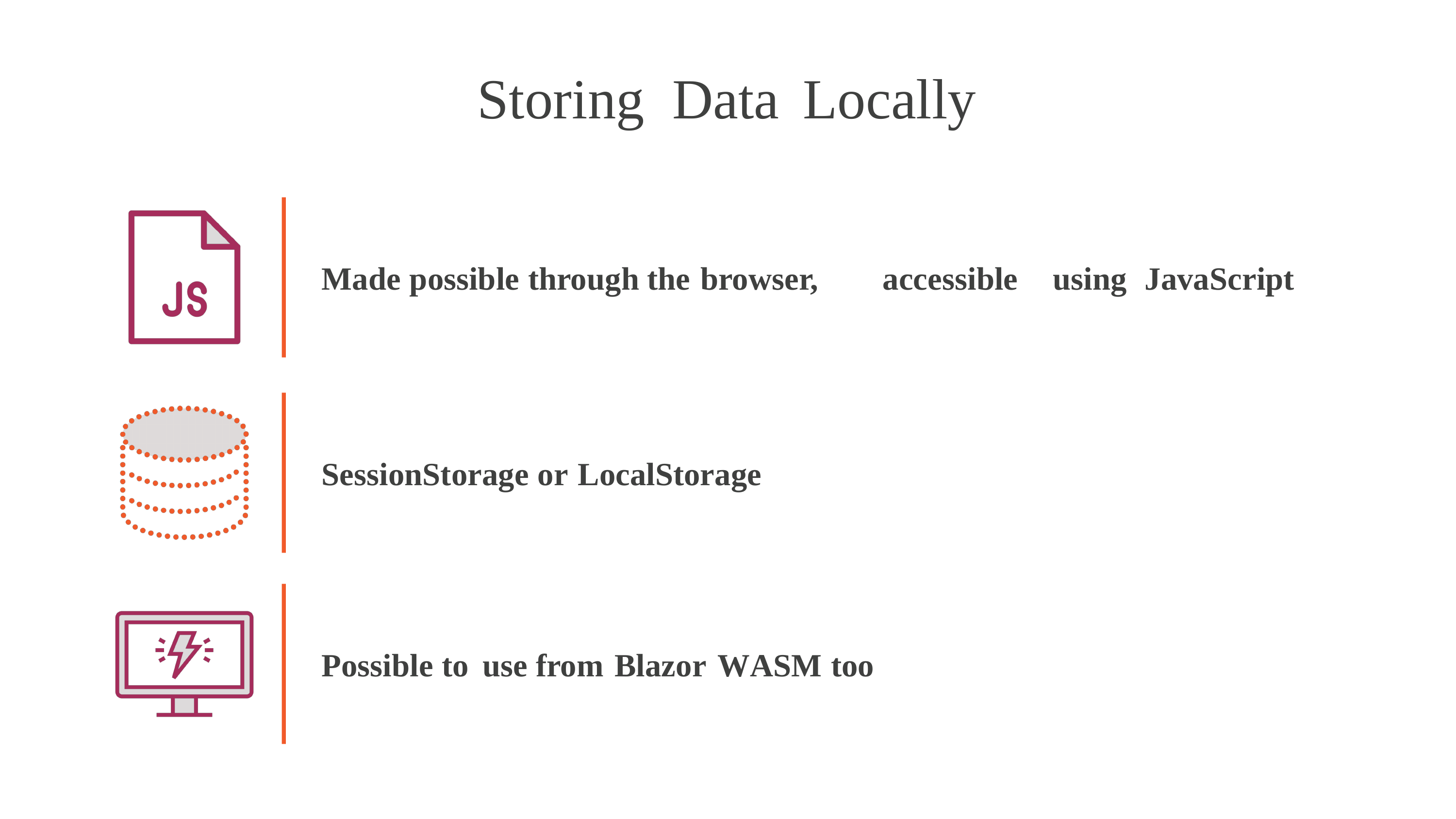

Storing
Data
Locally

Made possible through the browser,
accessible
using
JavaScript

SessionStorage or LocalStorage

Possible to use from Blazor WASM too